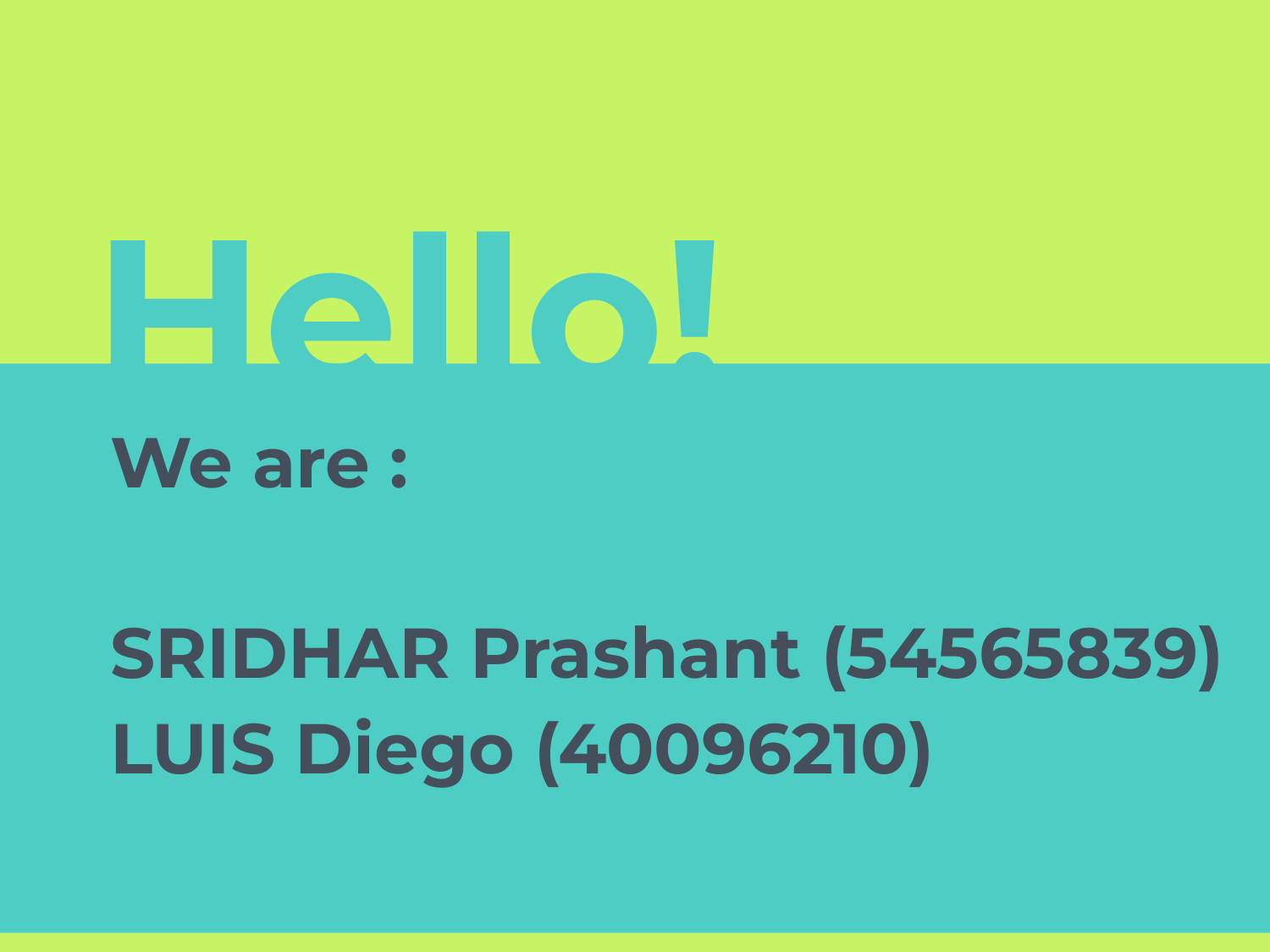

Hello!
We are :

SRIDHAR Prashant (54565839)
LUIS Diego (40096210)